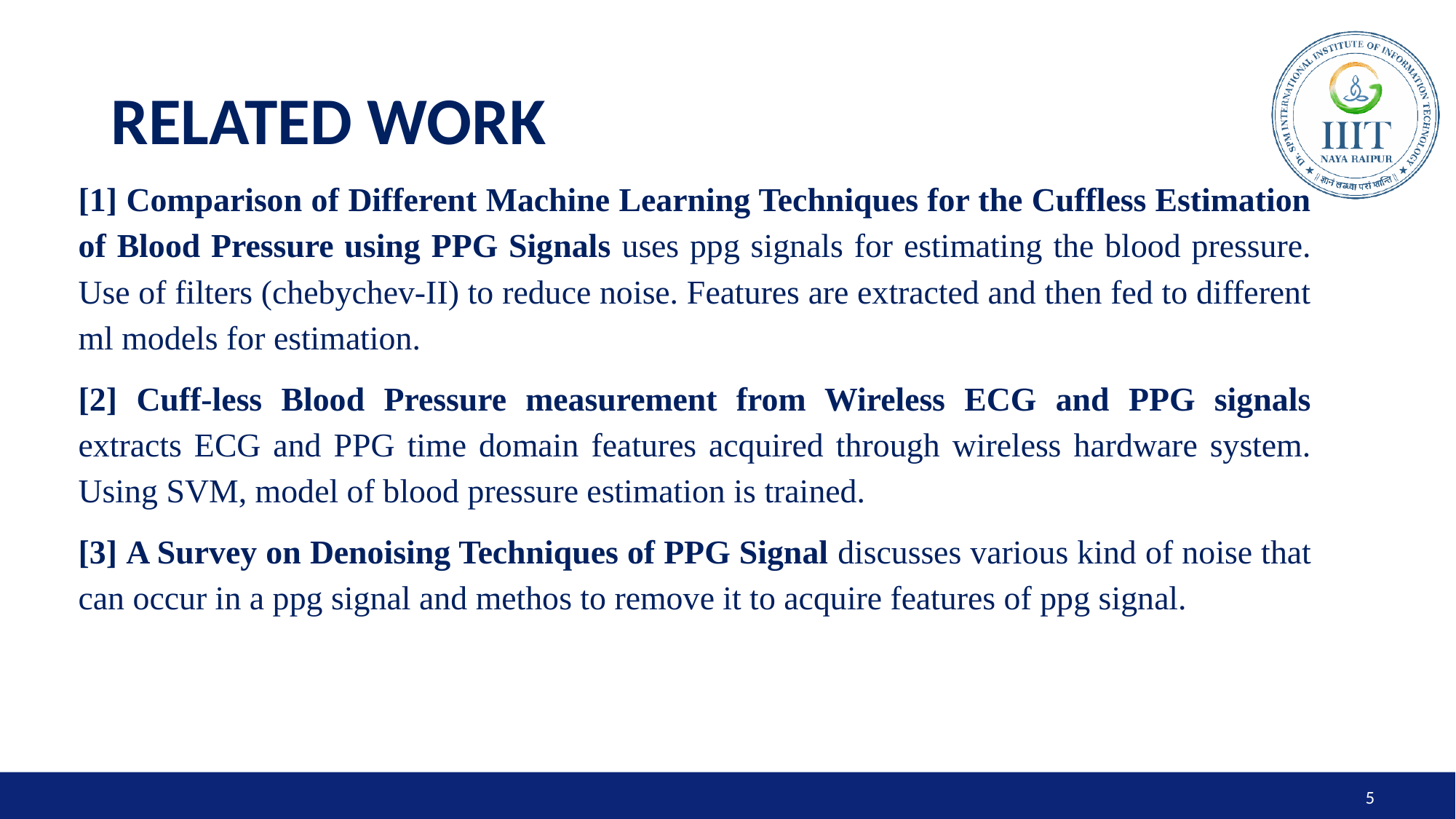

# RELATED WORK
[1] Comparison of Different Machine Learning Techniques for the Cuffless Estimation of Blood Pressure using PPG Signals uses ppg signals for estimating the blood pressure. Use of filters (chebychev-II) to reduce noise. Features are extracted and then fed to different ml models for estimation.
[2] Cuff-less Blood Pressure measurement from Wireless ECG and PPG signals extracts ECG and PPG time domain features acquired through wireless hardware system. Using SVM, model of blood pressure estimation is trained.
[3] A Survey on Denoising Techniques of PPG Signal discusses various kind of noise that can occur in a ppg signal and methos to remove it to acquire features of ppg signal.

5